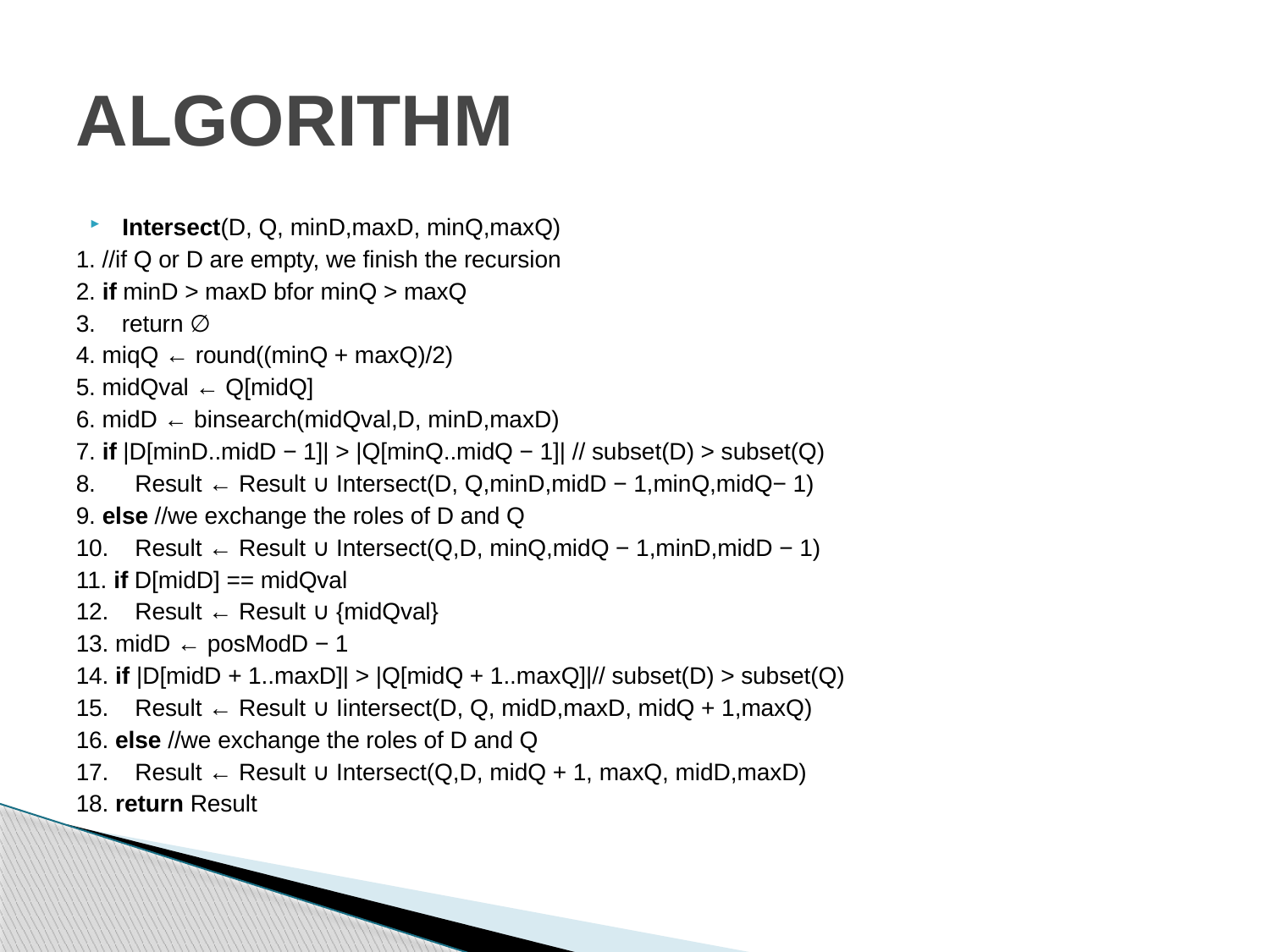

# ALGORITHM
Intersect(D, Q, minD,maxD, minQ,maxQ)
1. //if Q or D are empty, we finish the recursion
2. if minD > maxD bfor minQ > maxQ
3.    return ∅
4. miqQ ← round((minQ + maxQ)/2)
5. midQval ← Q[midQ]
6. midD ← binsearch(midQval,D, minD,maxD)
7. if |D[minD..midD − 1]| > |Q[minQ..midQ − 1]| // subset(D) > subset(Q)
8.      Result ← Result ∪ Intersect(D, Q,minD,midD − 1,minQ,midQ− 1)
9. else //we exchange the roles of D and Q
10.    Result ← Result ∪ Intersect(Q,D, minQ,midQ − 1,minD,midD − 1)
11. if D[midD] == midQval
12.    Result ← Result ∪ {midQval}
13. midD ← posModD − 1
14. if |D[midD + 1..maxD]| > |Q[midQ + 1..maxQ]|// subset(D) > subset(Q)
15.    Result ← Result ∪ Iintersect(D, Q, midD,maxD, midQ + 1,maxQ)
16. else //we exchange the roles of D and Q
17.    Result ← Result ∪ Intersect(Q,D, midQ + 1, maxQ, midD,maxD)
18. return Result